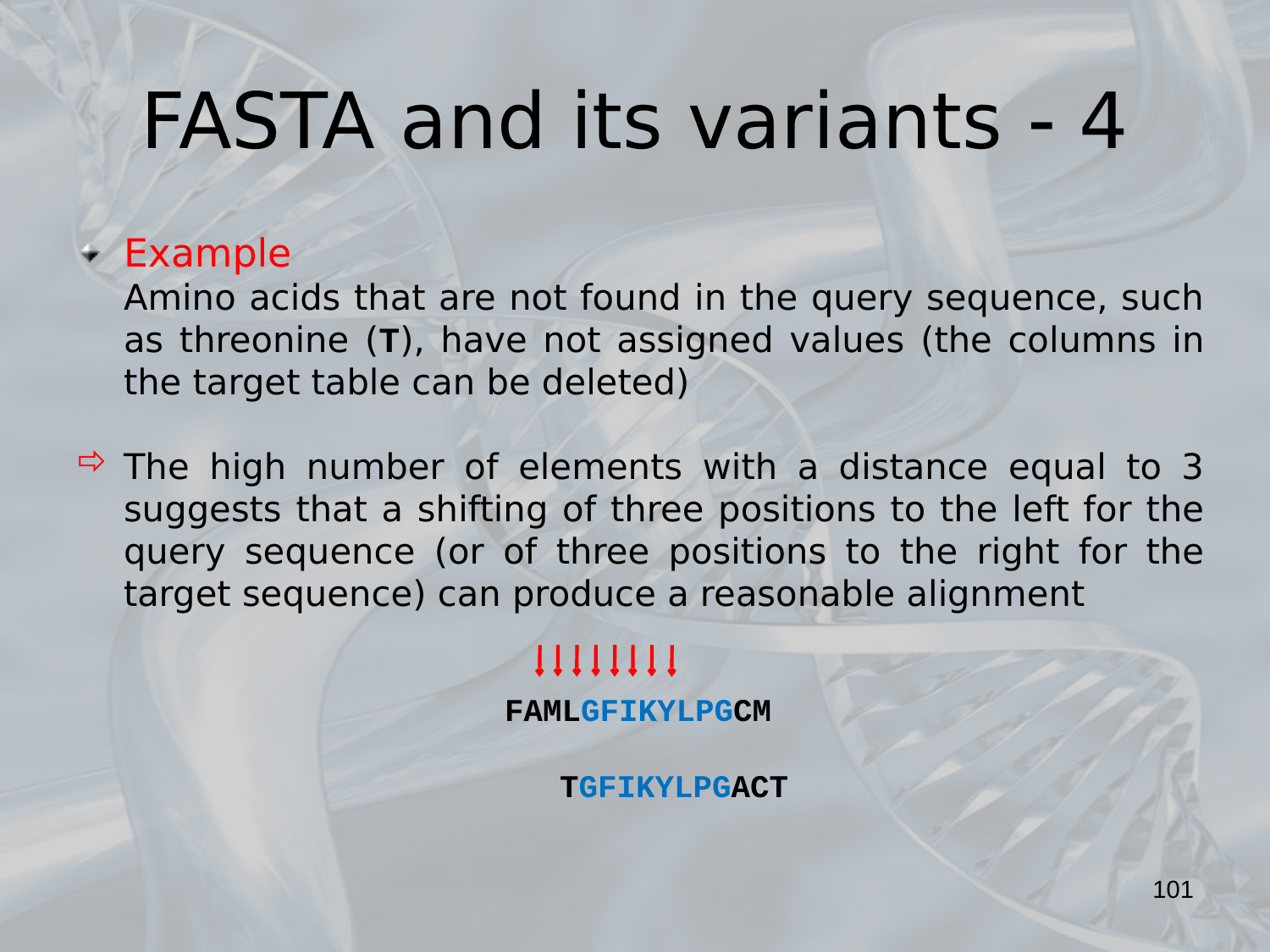

FASTA and its variants − 4
Example
	Amino acids that are not found in the query sequence, such as threonine (T), have not assigned values ​​(the columns in the target table can be deleted)

The high number of elements with a distance equal to 3 suggests that a shifting of three positions to the left for the query sequence (or of three positions to the right for the target sequence) can produce a reasonable alignment

				FAMLGFIKYLPGCM

	   			   TGFIKYLPGACT

101